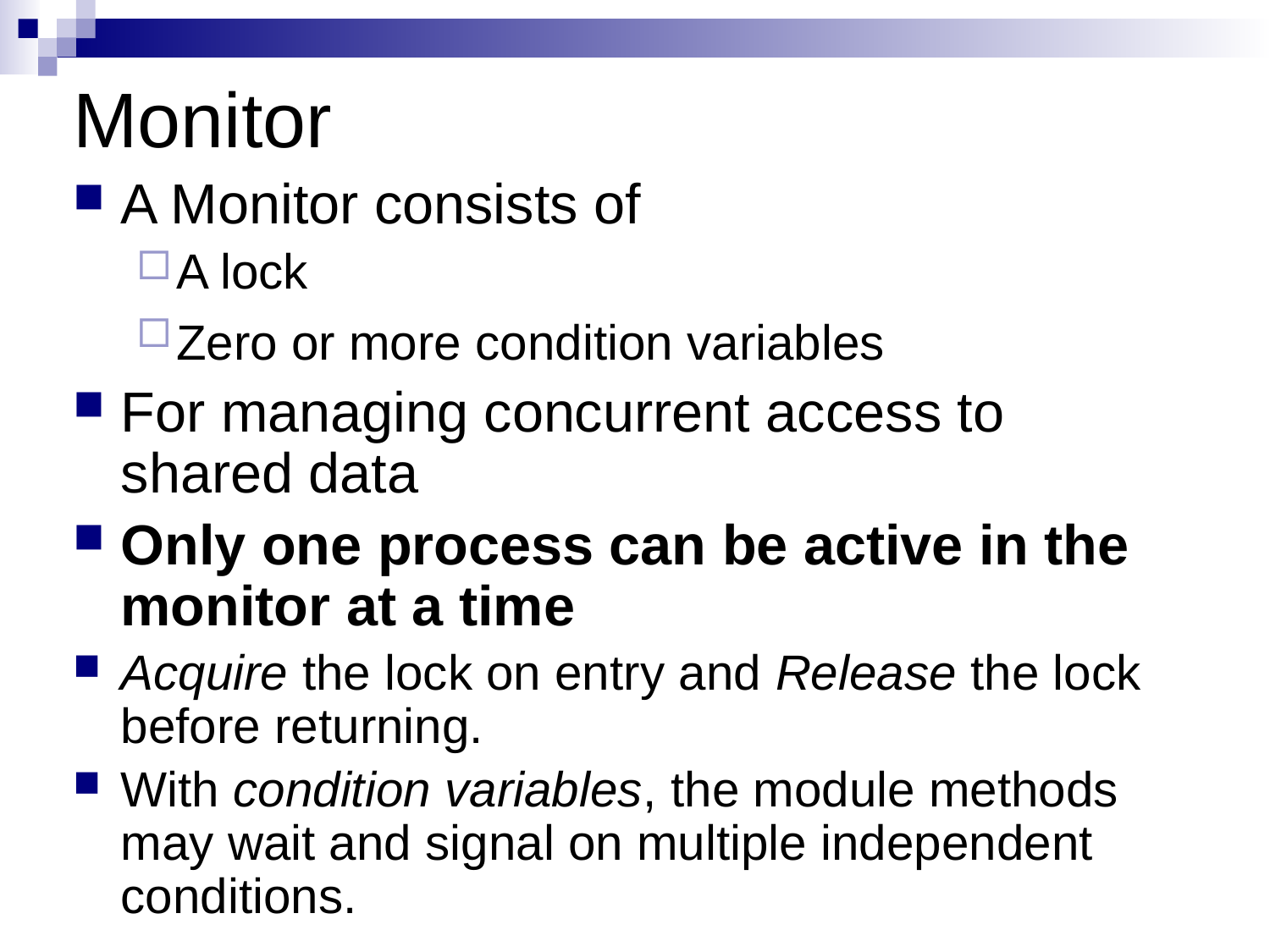

# Monitor
A Monitor consists of
A lock
Zero or more condition variables
For managing concurrent access to shared data
Only one process can be active in the monitor at a time
Acquire the lock on entry and Release the lock before returning.
With condition variables, the module methods may wait and signal on multiple independent conditions.